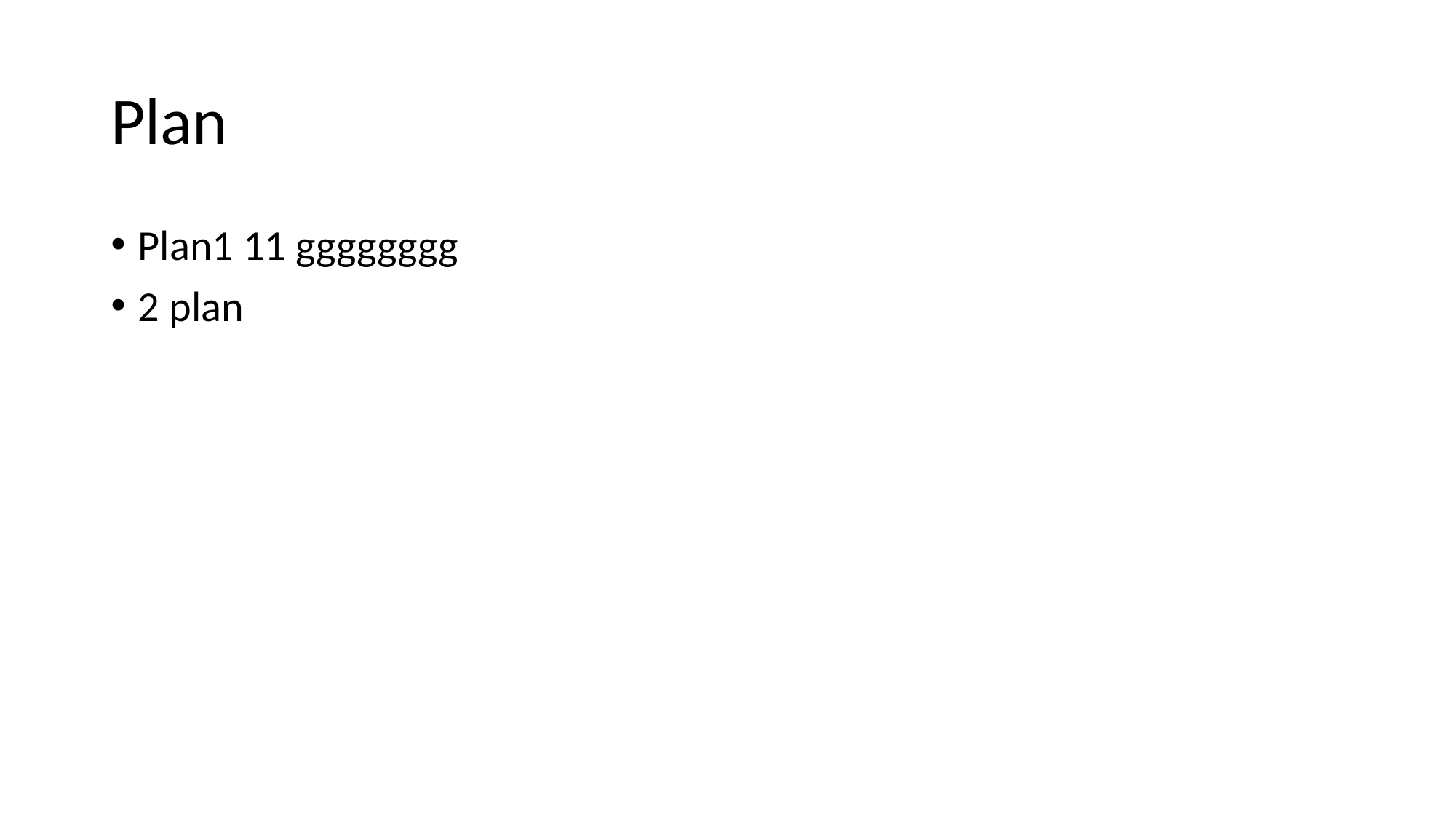

# Plan
Plan1 11 gggggggg
2 plan